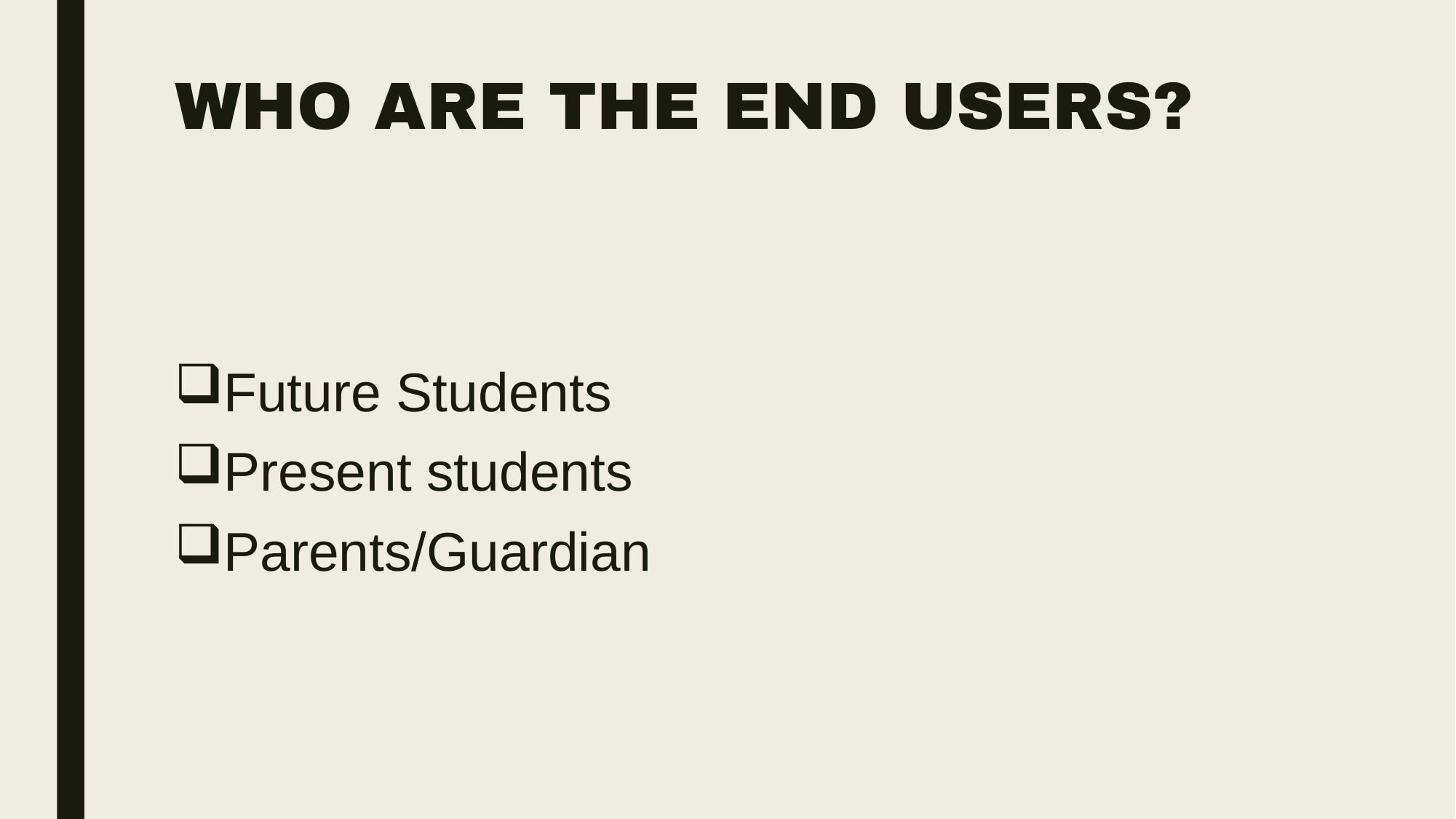

# WHO ARE THE END USERS?

Future Students
Present students
Parents/Guardian